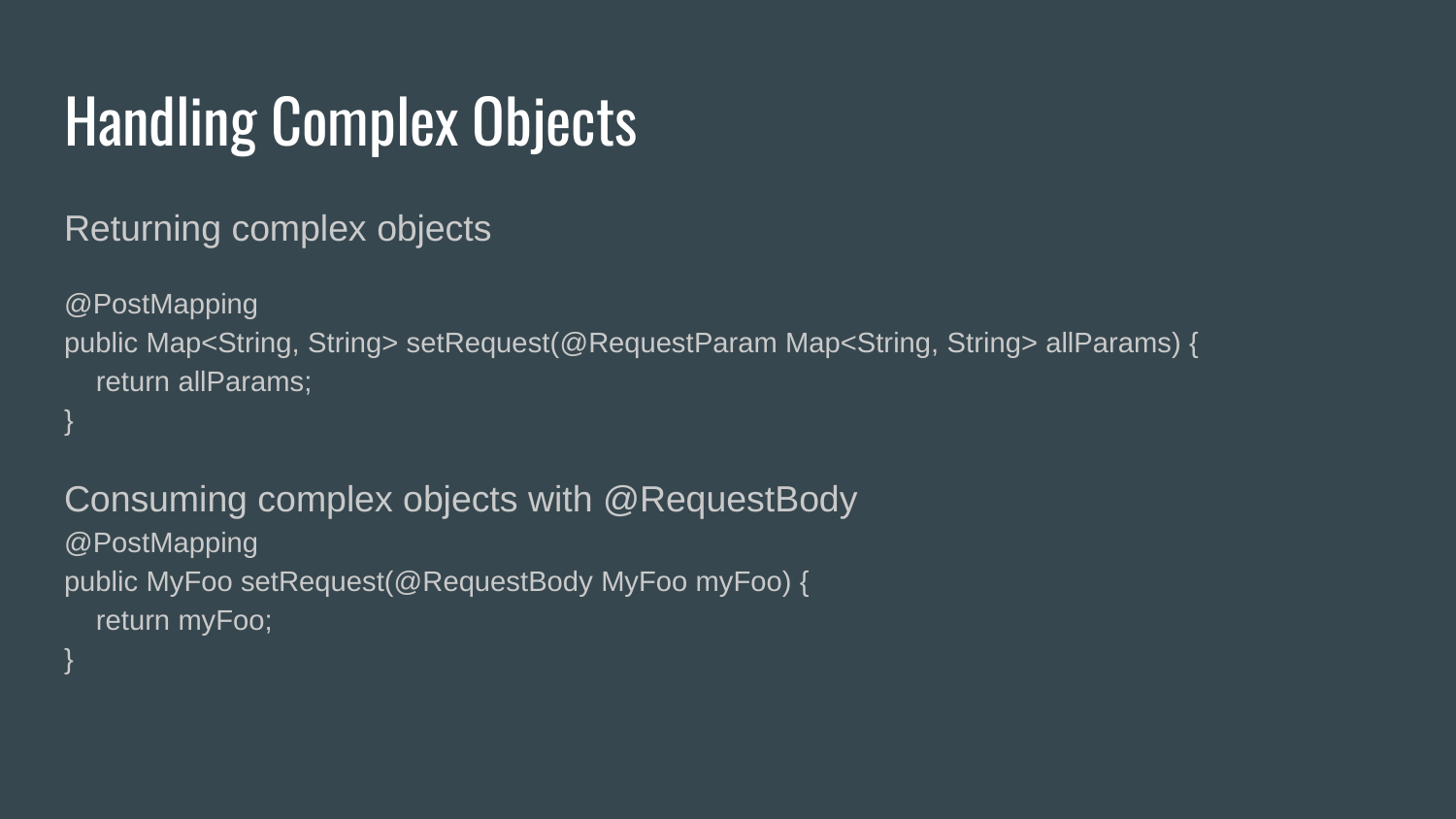

# Handling Complex Objects
Returning complex objects
@PostMapping
public Map<String, String> setRequest(@RequestParam Map<String, String> allParams) {
    return allParams;
}
Consuming complex objects with @RequestBody
@PostMapping
public MyFoo setRequest(@RequestBody MyFoo myFoo) {
    return myFoo;
}